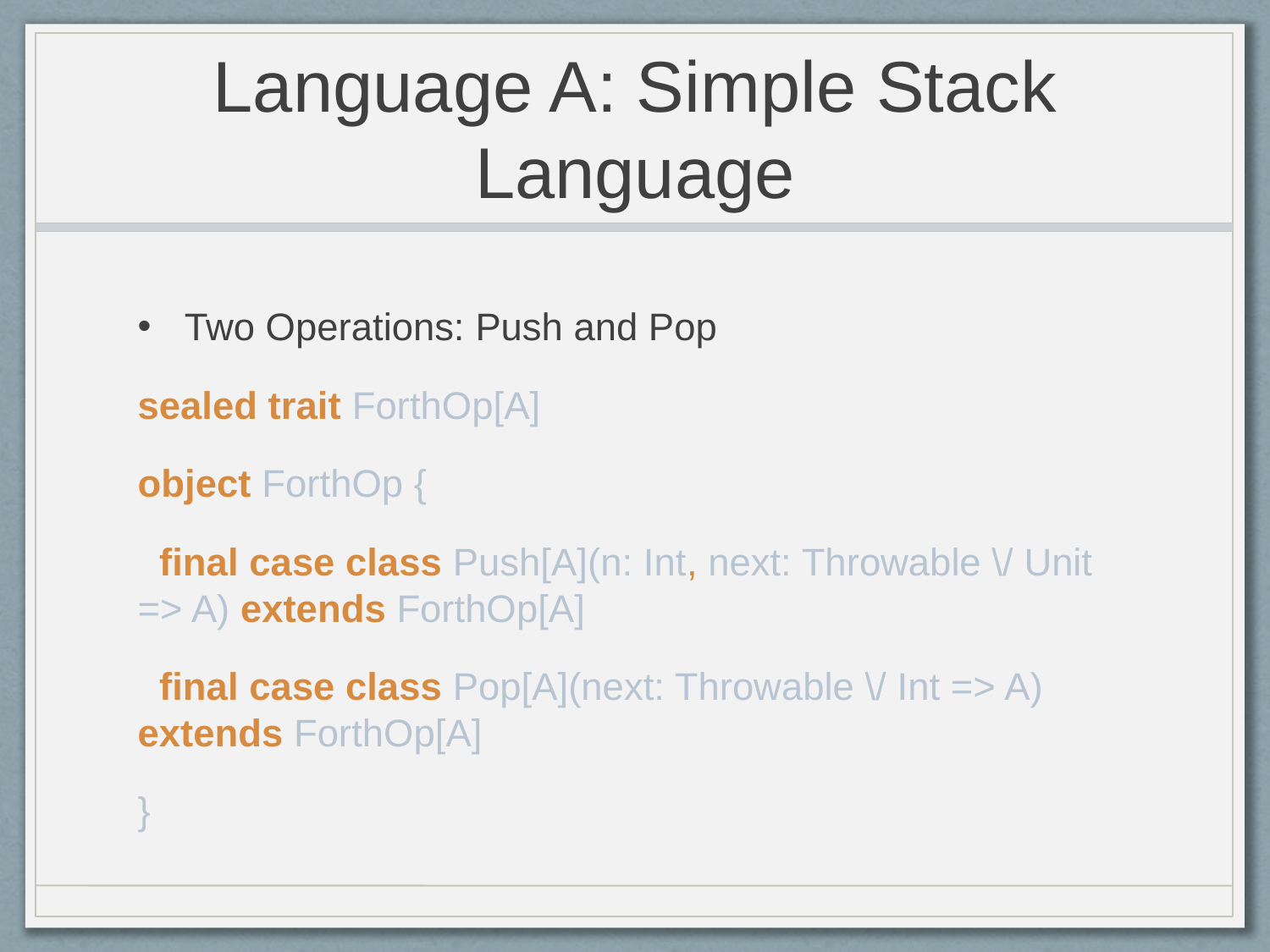

# Language A: Simple Stack Language
Two Operations: Push and Pop
sealed trait ForthOp[A]
object ForthOp {
  final case class Push[A](n: Int, next: Throwable \/ Unit => A) extends ForthOp[A]
  final case class Pop[A](next: Throwable \/ Int => A) extends ForthOp[A]
}